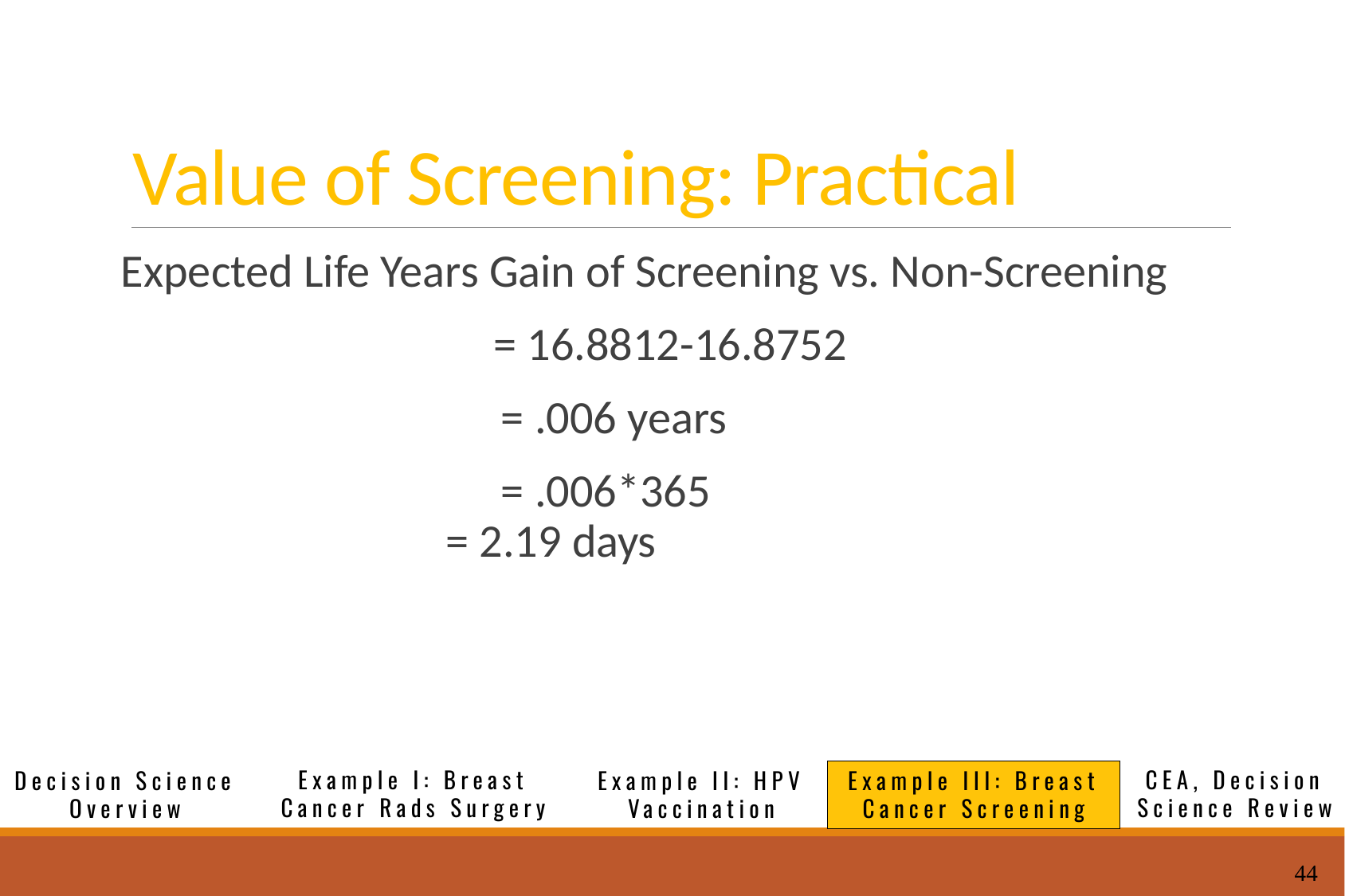

# Value of Screening: Practical
Expected Life Years Gain of Screening vs. Non-Screening
= 16.8812-16.8752
                                    = .006 years
                                    = .006*365                                   				       = 2.19 days
Example I: Breast Cancer Rads Surgery
CEA, Decision Science Review
Example II: HPV Vaccination
Example III: Breast Cancer Screening
Decision Science Overview
44